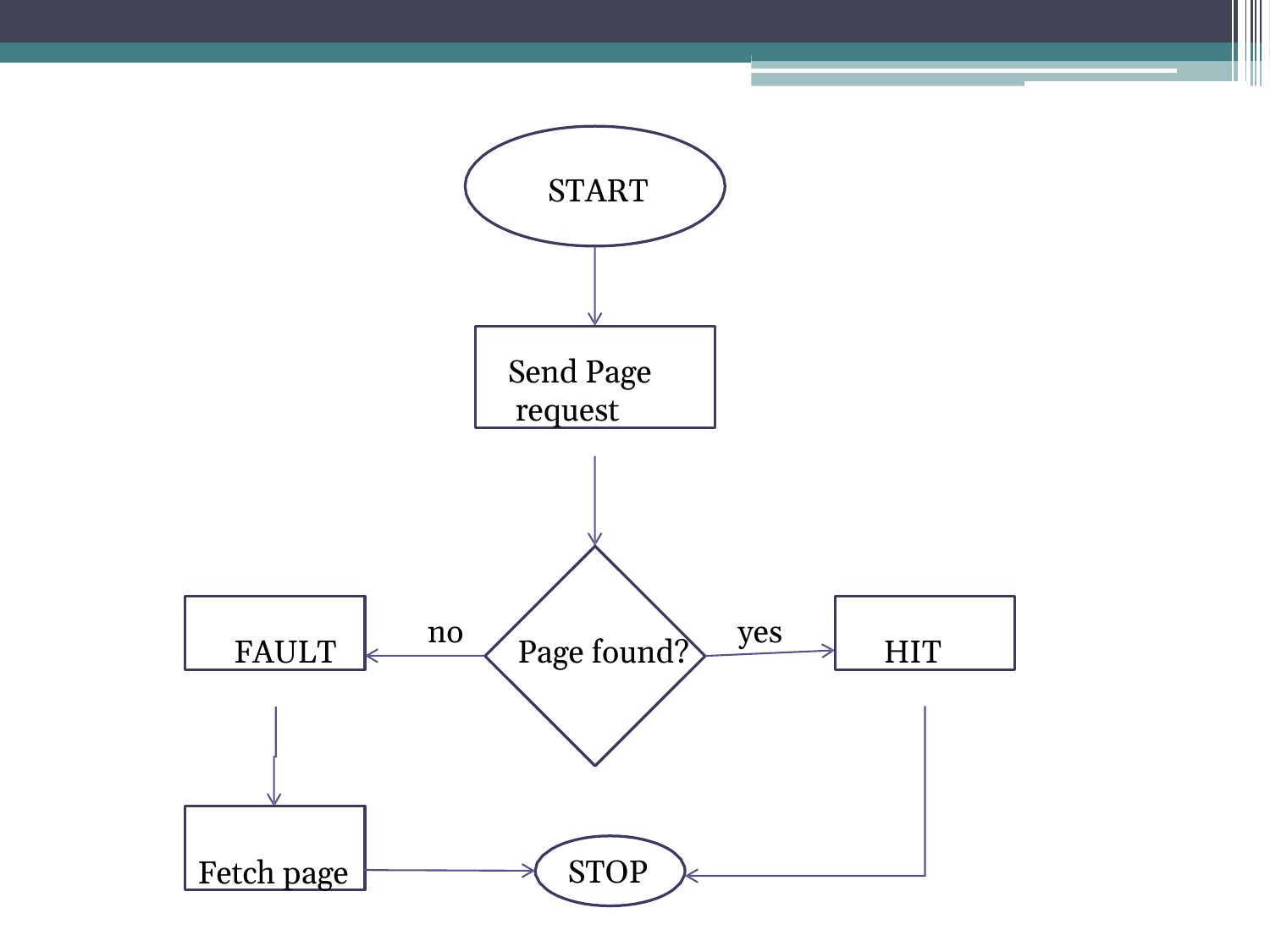

START

Send Page  request

FAULT

HIT
no
yes
Page found?

Fetch page

STOP